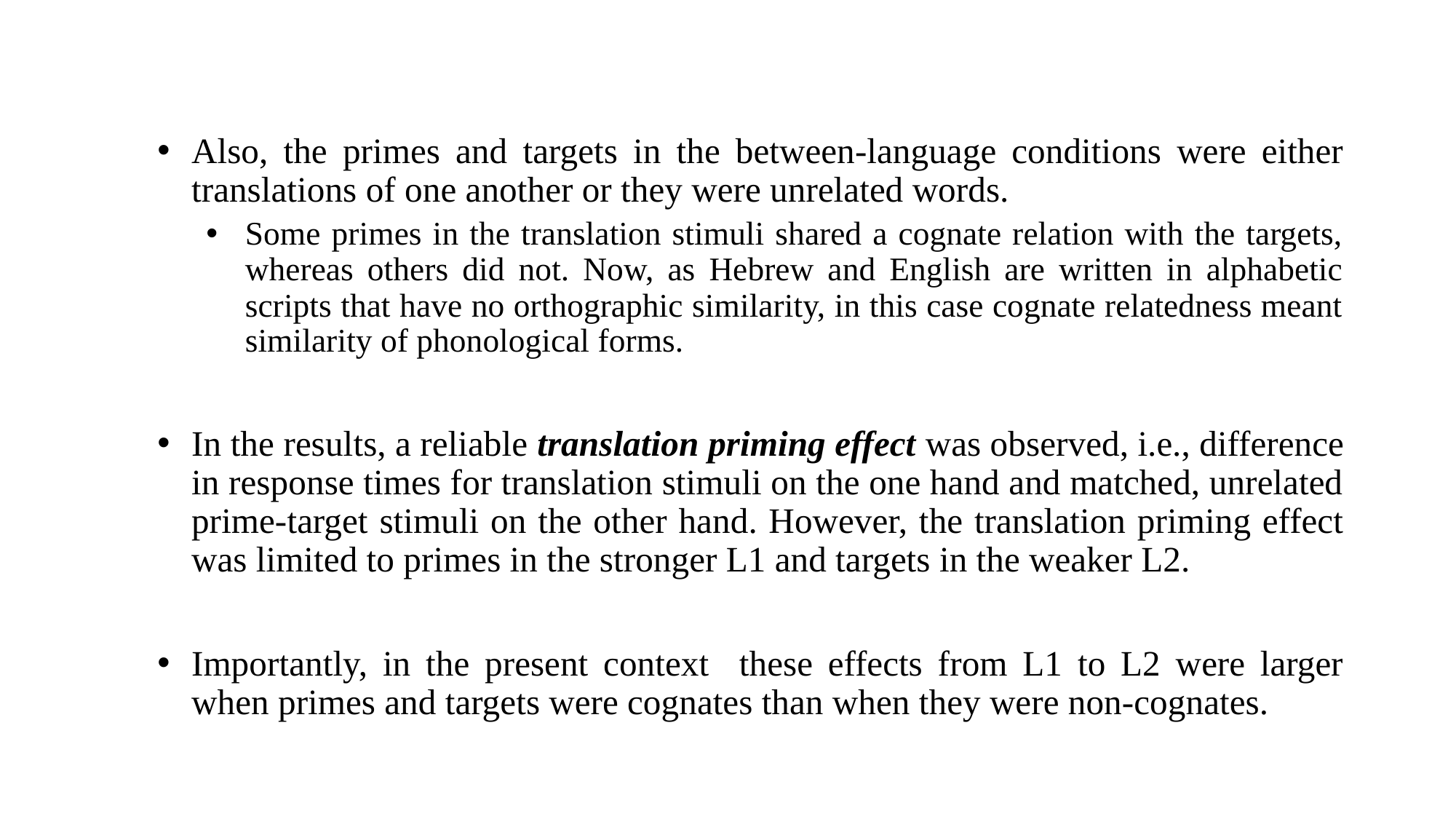

Also, the primes and targets in the between-language conditions were either translations of one another or they were unrelated words.
Some primes in the translation stimuli shared a cognate relation with the targets, whereas others did not. Now, as Hebrew and English are written in alphabetic scripts that have no orthographic similarity, in this case cognate relatedness meant similarity of phonological forms.

In the results, a reliable translation priming effect was observed, i.e., difference in response times for translation stimuli on the one hand and matched, unrelated prime-target stimuli on the other hand. However, the translation priming effect was limited to primes in the stronger L1 and targets in the weaker L2.

Importantly, in the present context  these effects from L1 to L2 were larger when primes and targets were cognates than when they were non-cognates.